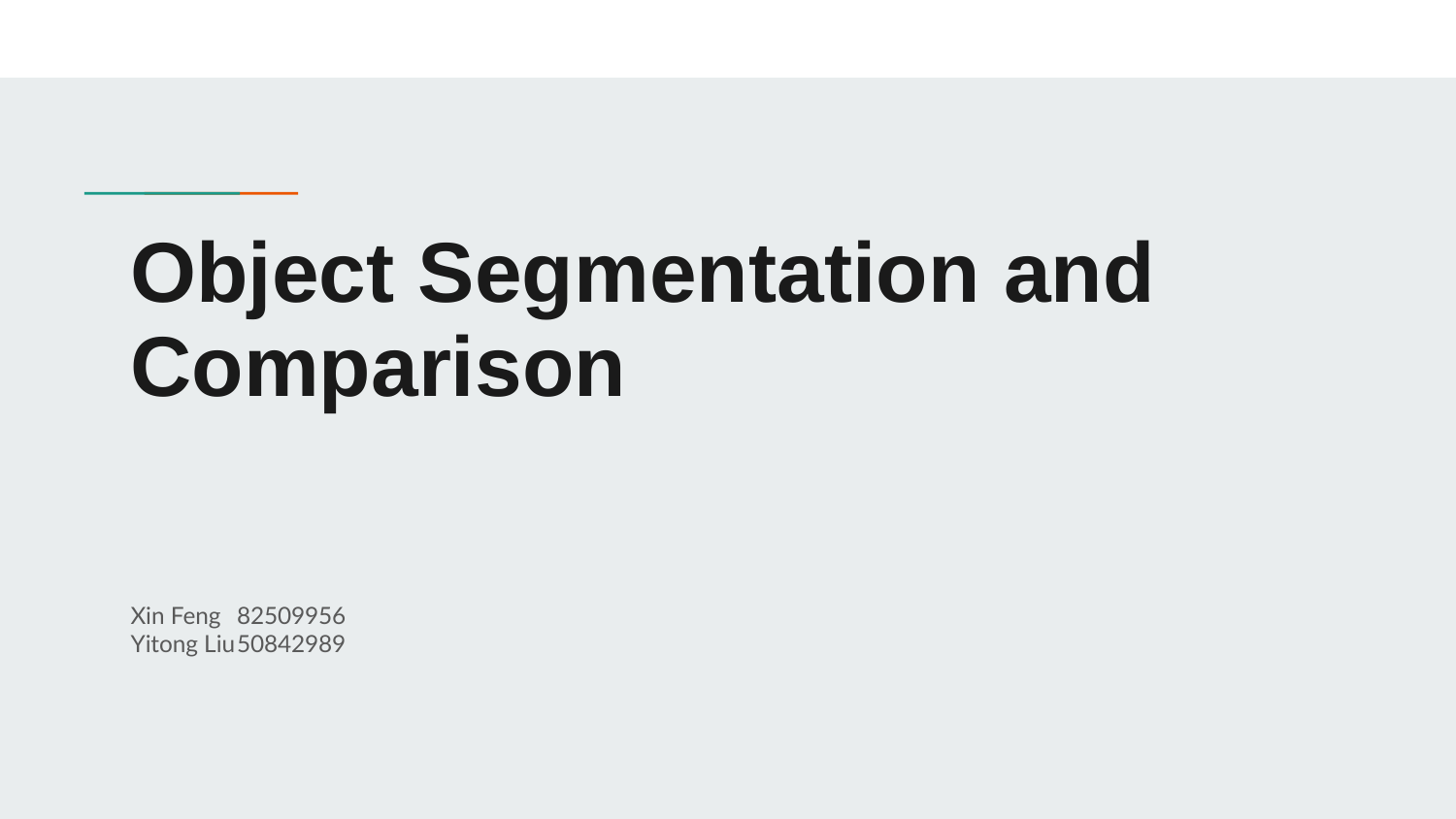

# Object Segmentation and Comparison
Xin Feng	82509956
Yitong Liu	50842989